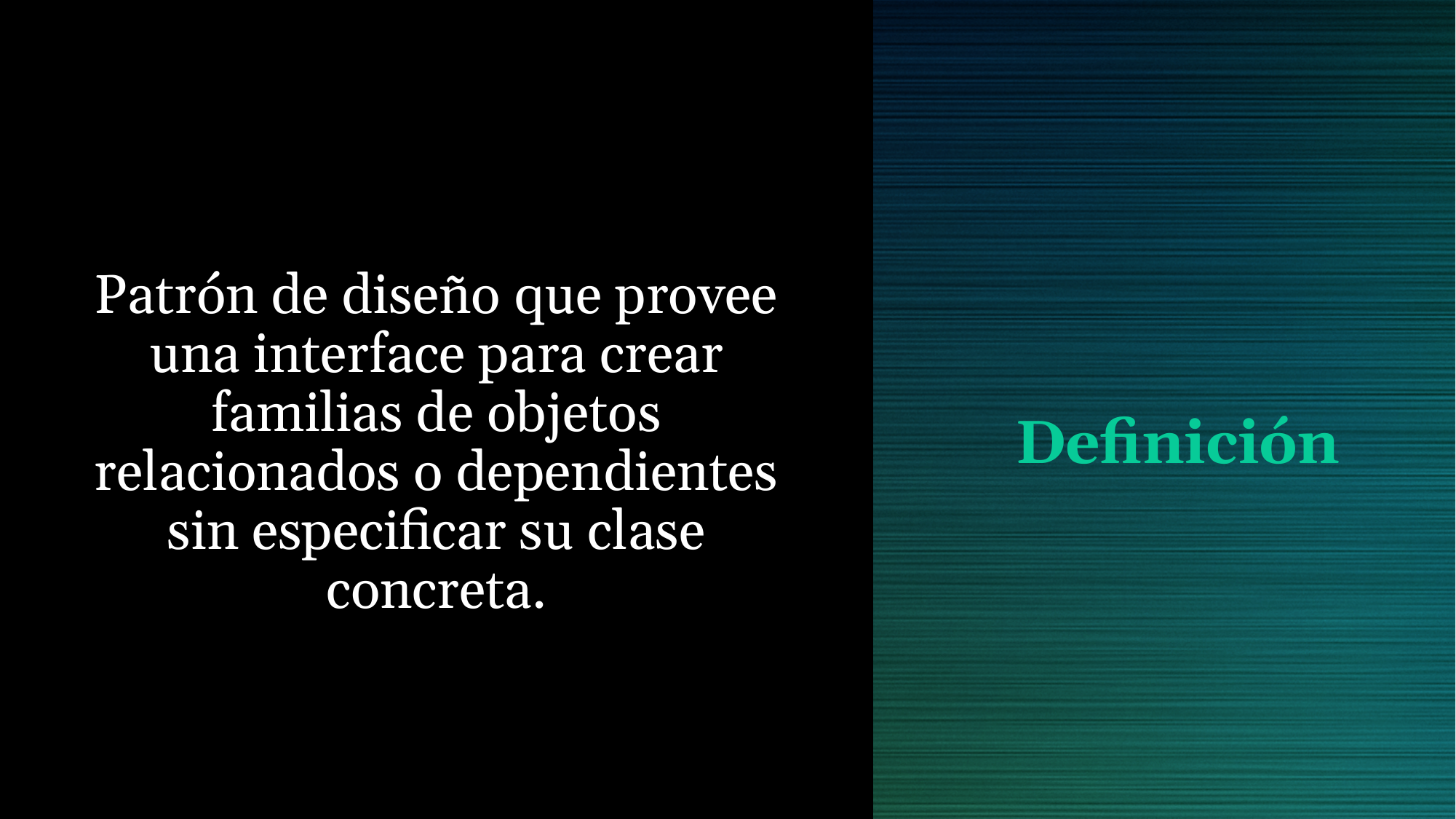

Patrón de diseño que provee una interface para crear familias de objetos relacionados o dependientes sin especificar su clase concreta.
# Definición